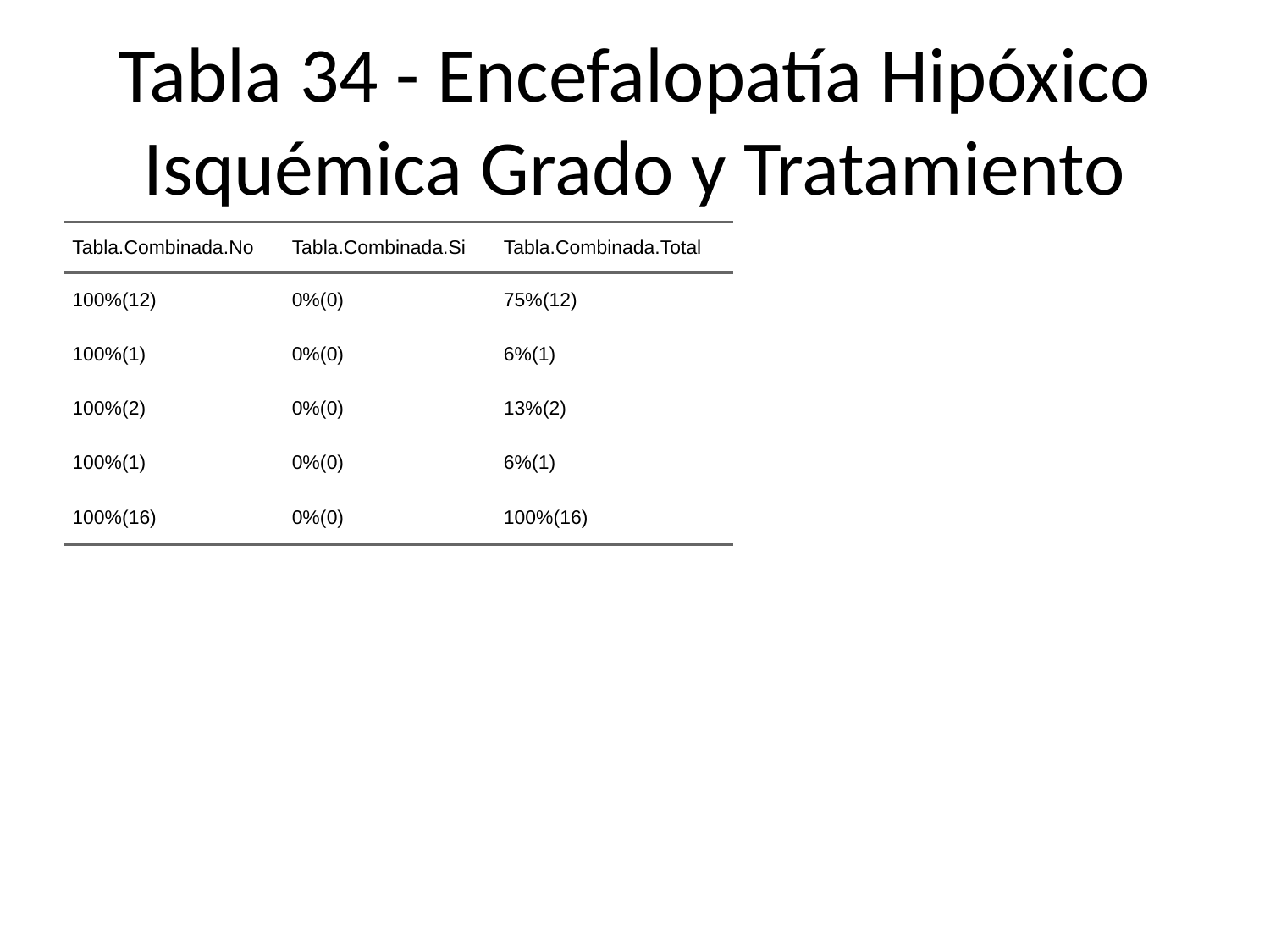

# Tabla 34 - Encefalopatía Hipóxico Isquémica Grado y Tratamiento
| Tabla.Combinada.No | Tabla.Combinada.Si | Tabla.Combinada.Total |
| --- | --- | --- |
| 100%(12) | 0%(0) | 75%(12) |
| 100%(1) | 0%(0) | 6%(1) |
| 100%(2) | 0%(0) | 13%(2) |
| 100%(1) | 0%(0) | 6%(1) |
| 100%(16) | 0%(0) | 100%(16) |